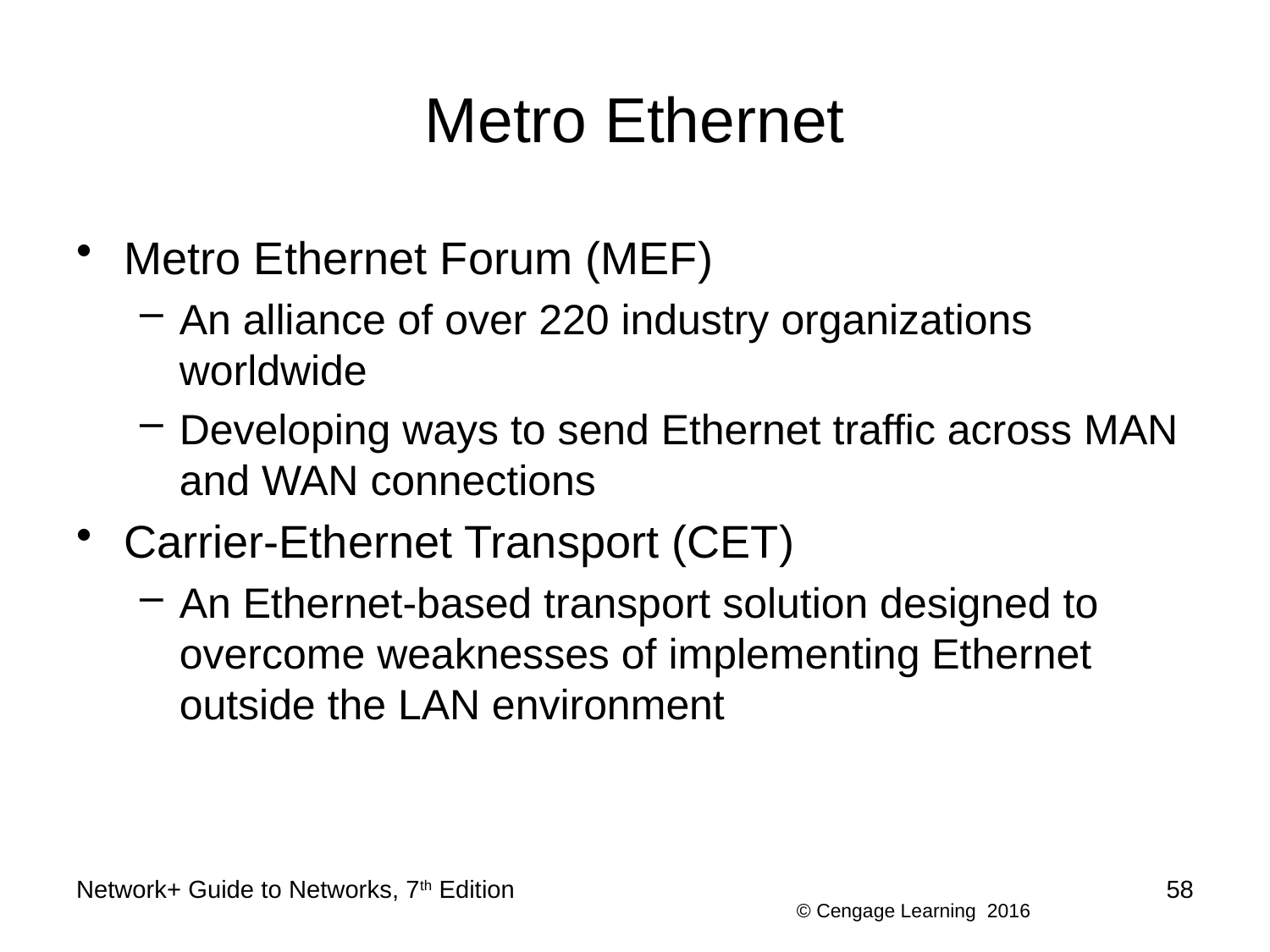

# Metro Ethernet
Metro Ethernet Forum (MEF)
An alliance of over 220 industry organizations worldwide
Developing ways to send Ethernet traffic across MAN and WAN connections
Carrier-Ethernet Transport (CET)
An Ethernet-based transport solution designed to overcome weaknesses of implementing Ethernet outside the LAN environment
Network+ Guide to Networks, 7th Edition
58